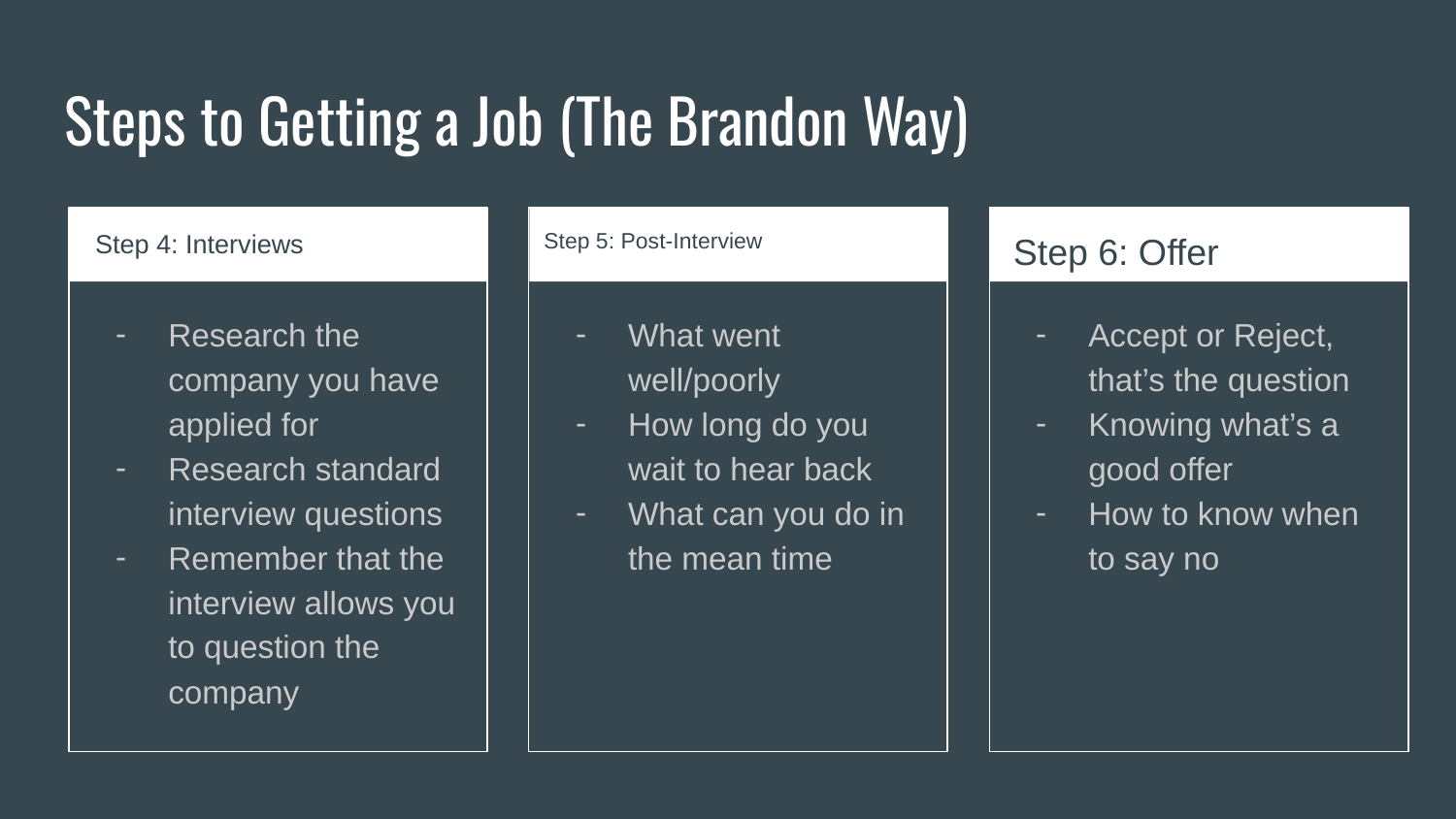

# Steps to Getting a Job (The Brandon Way)

Step 4: Interviews

Step 5: Post-Interview

Step 6: Offer
Research the company you have applied for
Research standard interview questions
Remember that the interview allows you to question the company
What went well/poorly
How long do you wait to hear back
What can you do in the mean time
Accept or Reject, that’s the question
Knowing what’s a good offer
How to know when to say no